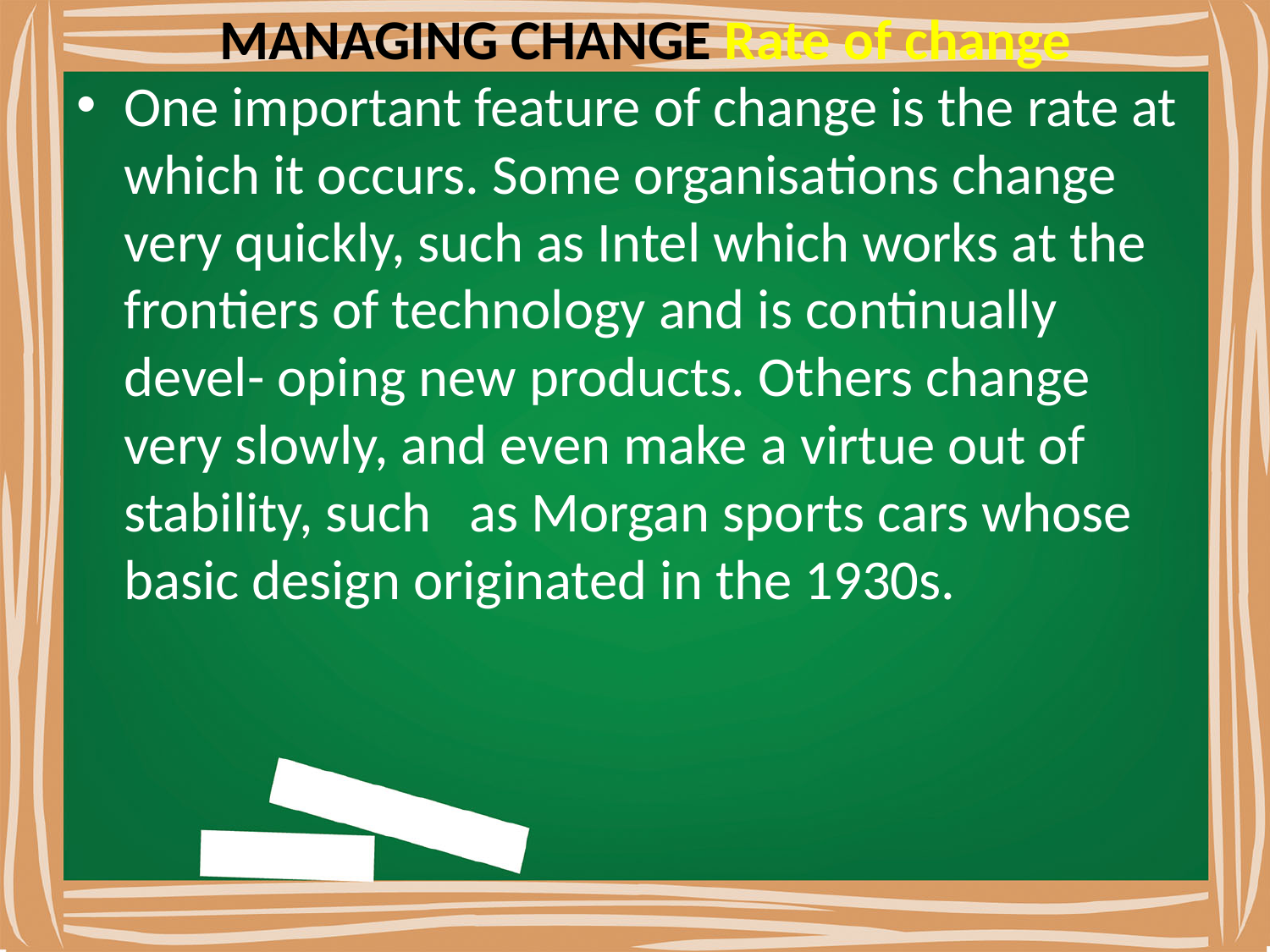

# MANAGING CHANGE Rate of change
One important feature of change is the rate at which it occurs. Some organisations change  very quickly, such as Intel which works at the frontiers of technology and is continually devel- oping new products. Others change very slowly, and even make a virtue out of stability, such   as Morgan sports cars whose basic design originated in the 1930s.